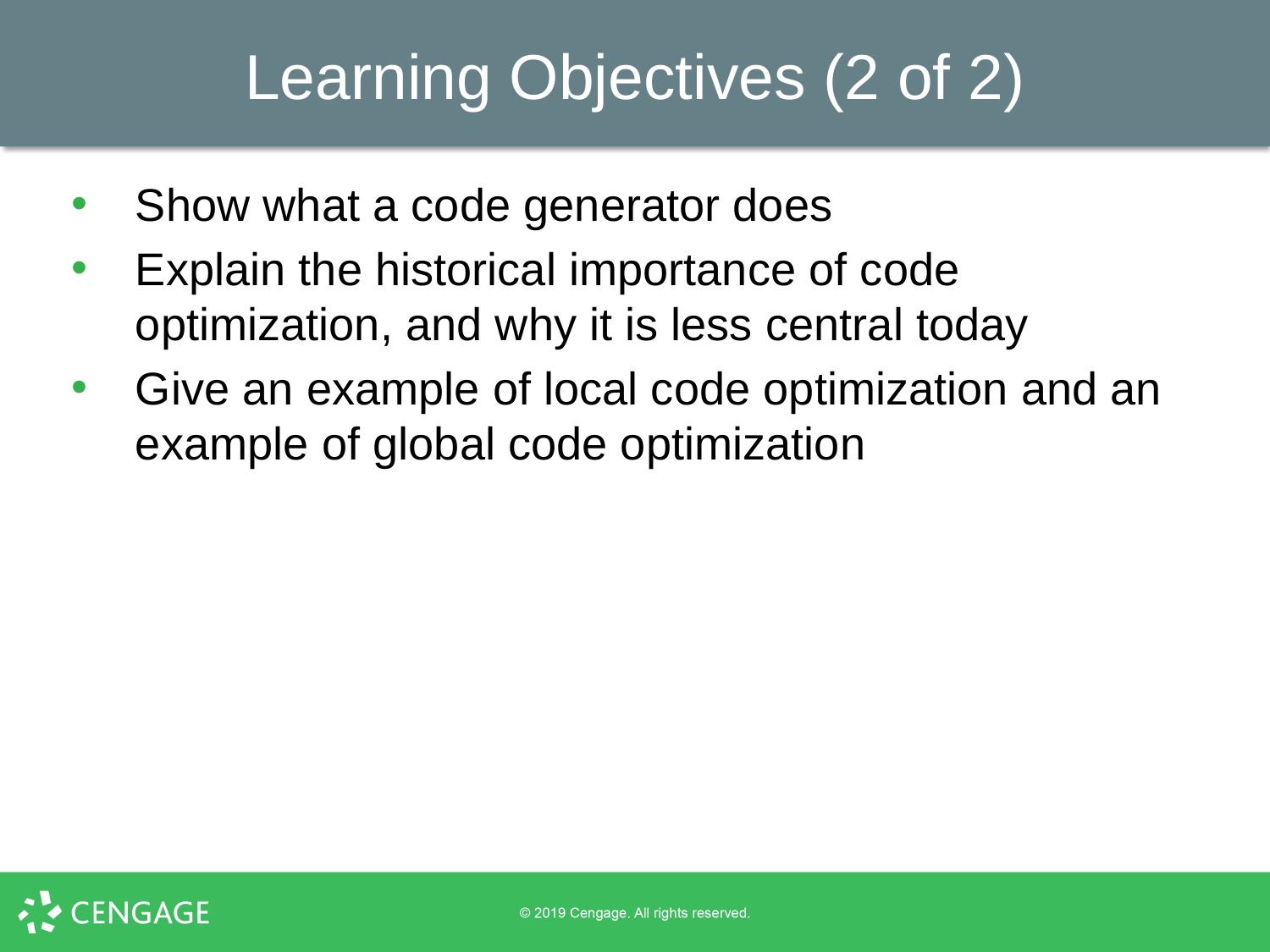

# Learning Objectives (2 of 2)
Show what a code generator does
Explain the historical importance of code optimization, and why it is less central today
Give an example of local code optimization and an example of global code optimization